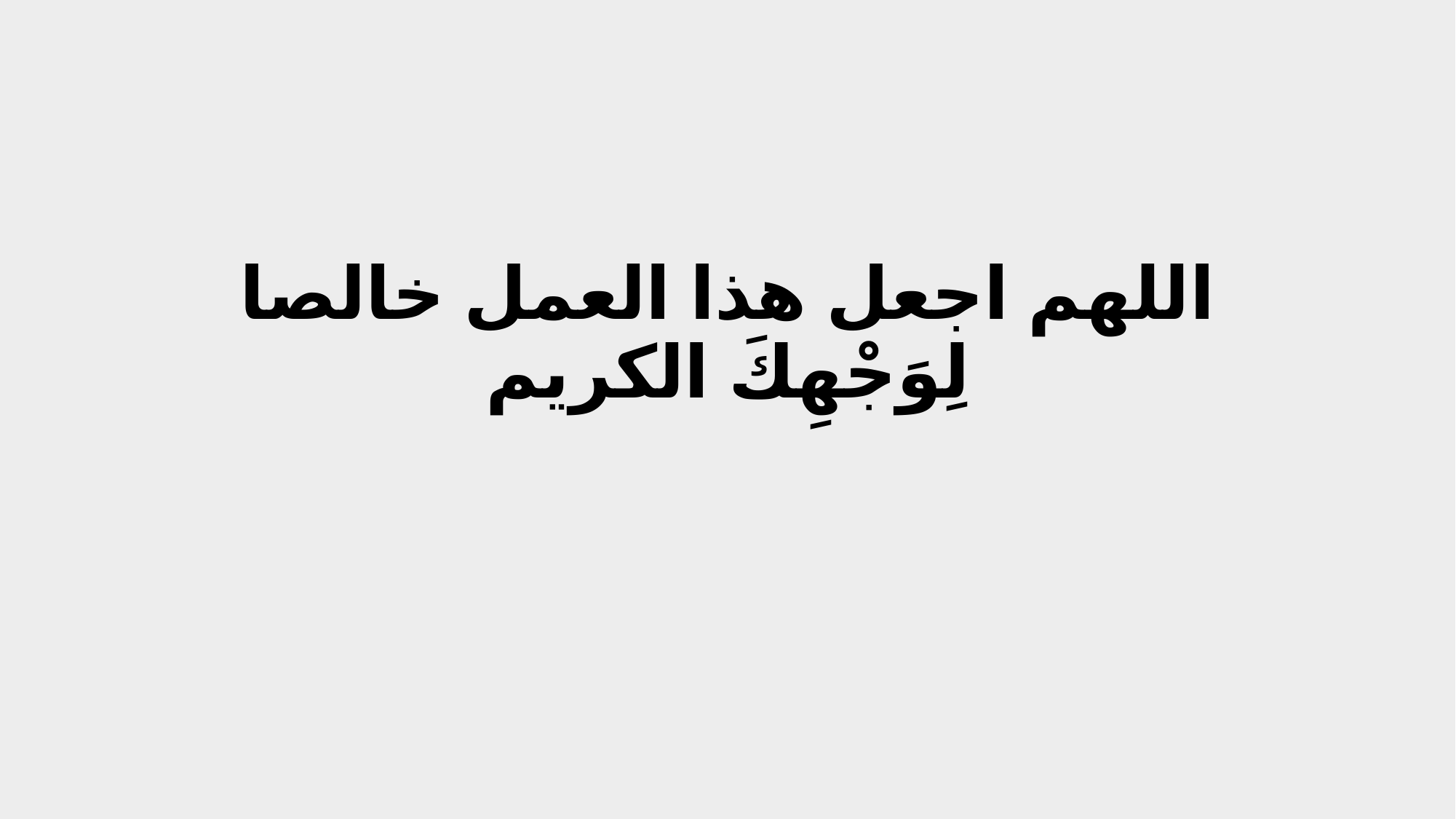

# اللهم اجعل هذا العمل خالصا لِوَجْهِكَ الكريم